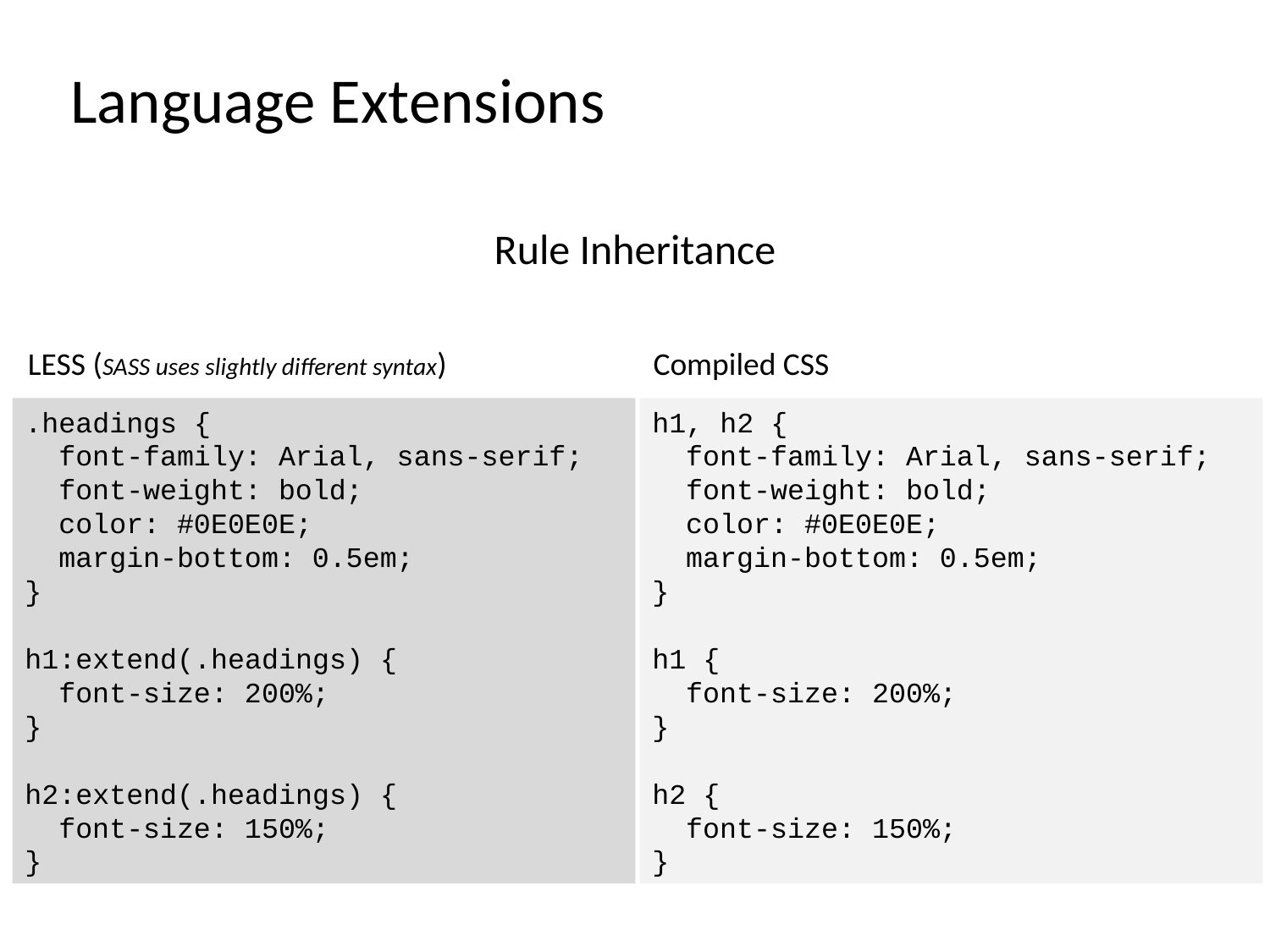

Language Extensions
Rule Inheritance
LESS (SASS uses slightly different syntax)
Compiled CSS
.headings {
  font-family: Arial, sans-serif;
  font-weight: bold;
  color: #0E0E0E;
  margin-bottom: 0.5em;
}

h1:extend(.headings) {
  font-size: 200%;
}

h2:extend(.headings) {
  font-size: 150%;
}
h1, h2 {
  font-family: Arial, sans-serif;
  font-weight: bold;
  color: #0E0E0E;
  margin-bottom: 0.5em;
}

h1 {
  font-size: 200%;
}

h2 {
  font-size: 150%;
}